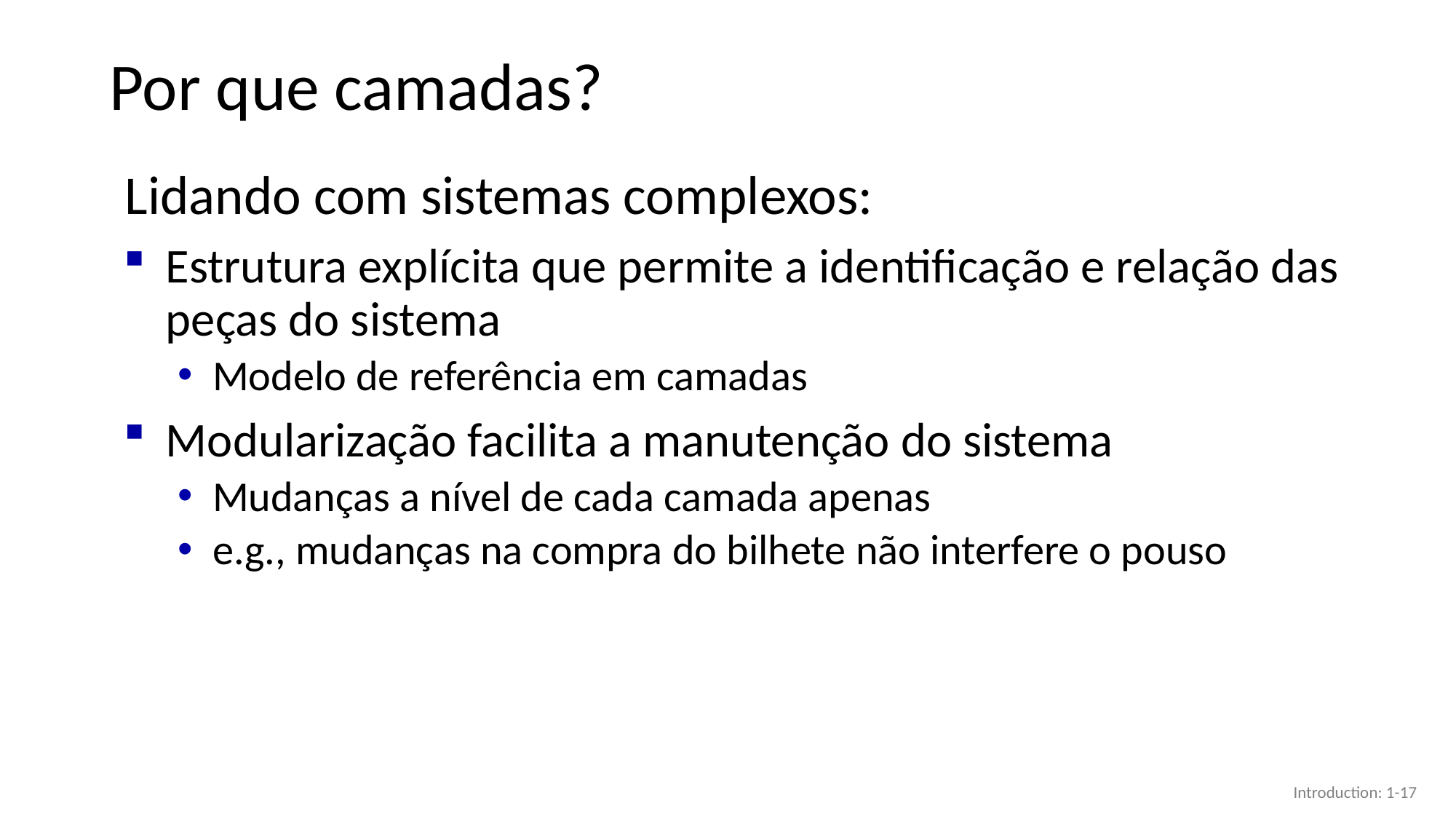

# Por que camadas?
Lidando com sistemas complexos:
Estrutura explícita que permite a identificação e relação das peças do sistema
Modelo de referência em camadas
Modularização facilita a manutenção do sistema
Mudanças a nível de cada camada apenas
e.g., mudanças na compra do bilhete não interfere o pouso
Introduction: 1-17